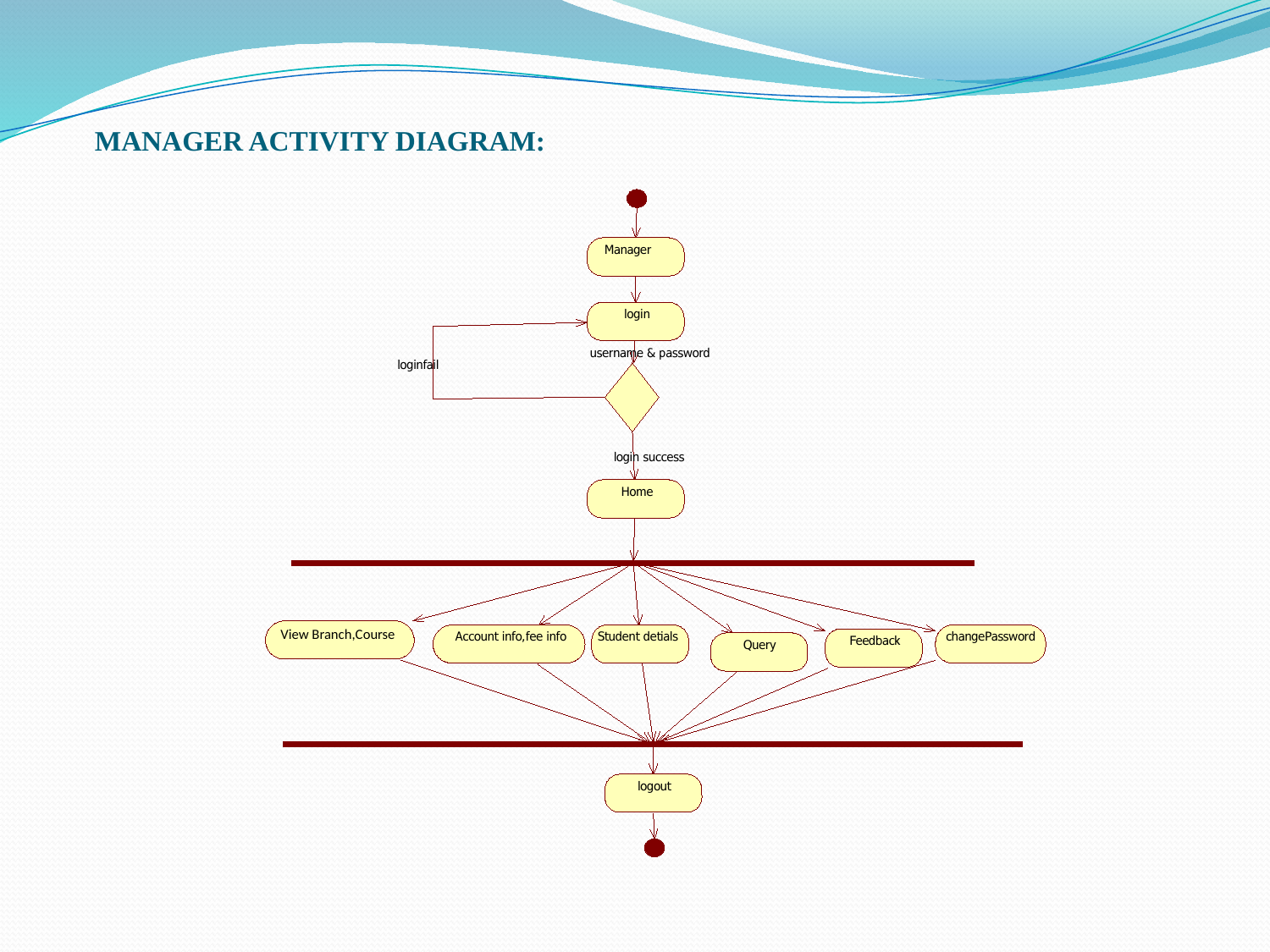

MANAGER ACTIVITY DIAGRAM:

Manager

login

username & password

loginfail

login success

Home

View Branch,Course

Account info,fee info
Student detials

changePassword

Feedback
Query

logout